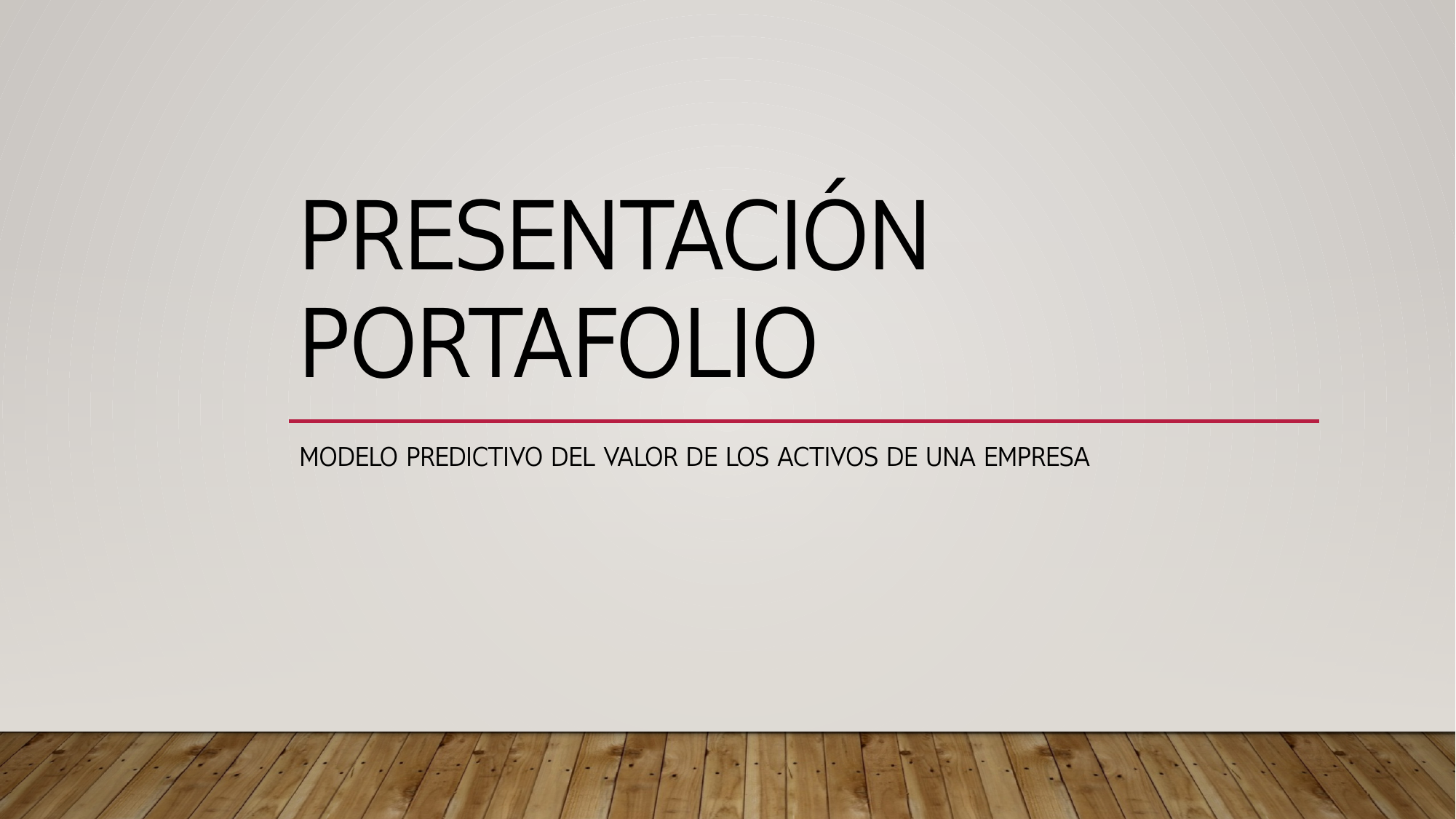

# Presentación Portafolio
Modelo Predictivo del valor de los activos de una empresa